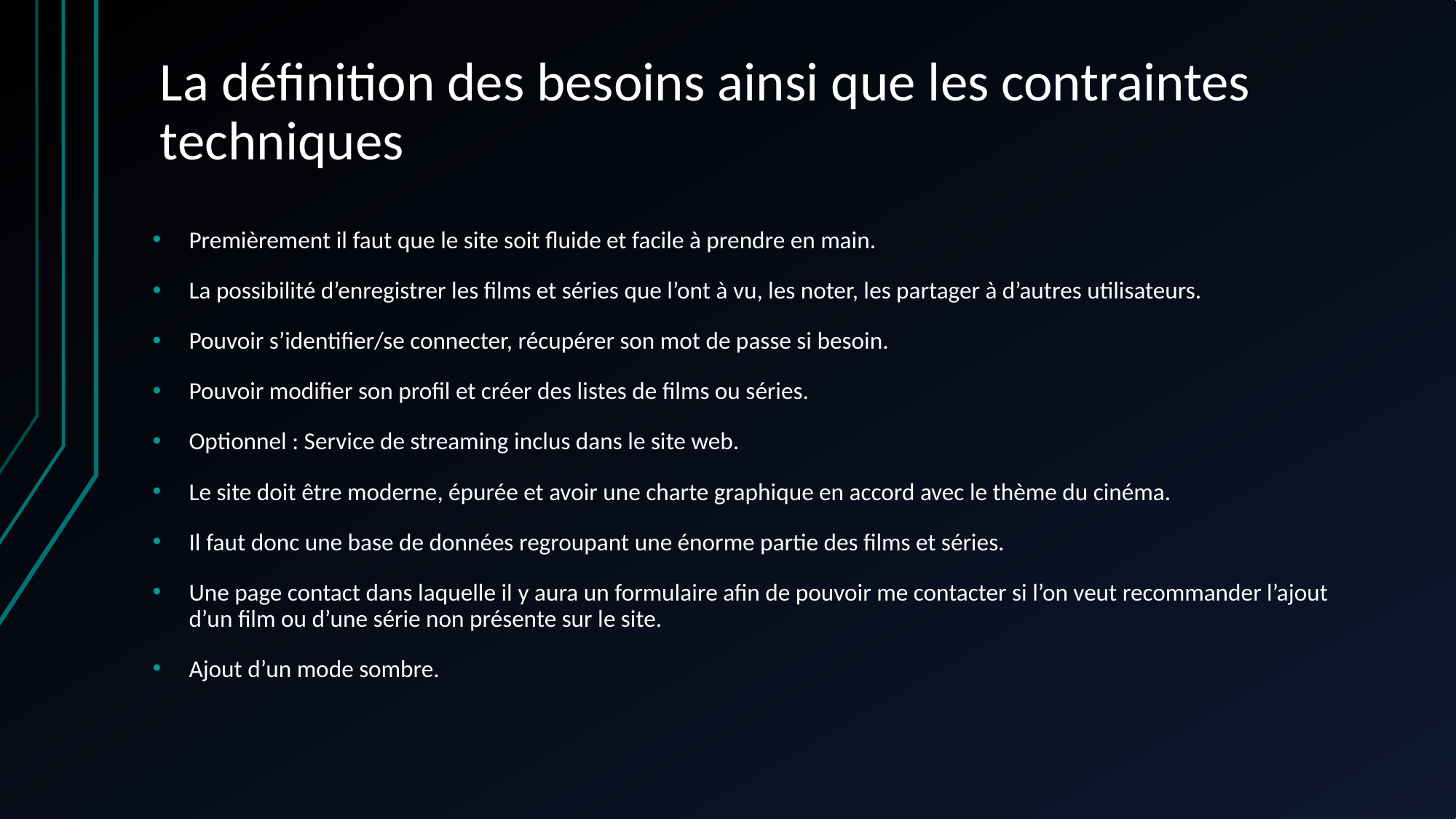

# La définition des besoins ainsi que les contraintes techniques
Premièrement il faut que le site soit fluide et facile à prendre en main.
La possibilité d’enregistrer les films et séries que l’ont à vu, les noter, les partager à d’autres utilisateurs.
Pouvoir s’identifier/se connecter, récupérer son mot de passe si besoin.
Pouvoir modifier son profil et créer des listes de films ou séries.
Optionnel : Service de streaming inclus dans le site web.
Le site doit être moderne, épurée et avoir une charte graphique en accord avec le thème du cinéma.
Il faut donc une base de données regroupant une énorme partie des films et séries.
Une page contact dans laquelle il y aura un formulaire afin de pouvoir me contacter si l’on veut recommander l’ajout d’un film ou d’une série non présente sur le site.
Ajout d’un mode sombre.